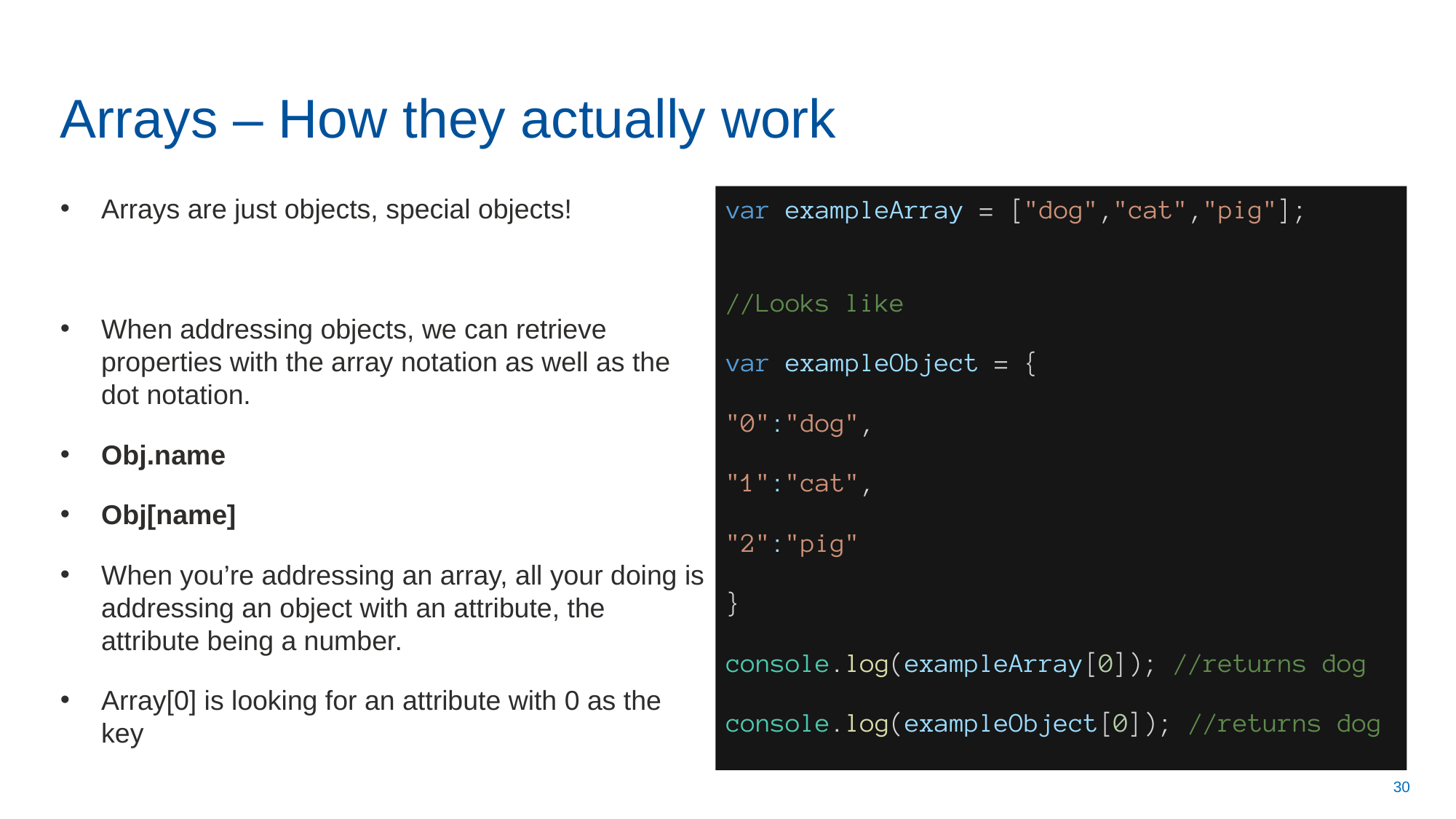

# Arrays – How they actually work
Arrays are just objects, special objects!

When addressing objects, we can retrieve properties with the array notation as well as the dot notation.
Obj.name
Obj[name]
When you’re addressing an array, all your doing is addressing an object with an attribute, the attribute being a number.
Array[0] is looking for an attribute with 0 as the key

var exampleArray = ["dog","cat","pig"];
//Looks like
var exampleObject = {
"0":"dog",
"1":"cat",
"2":"pig"
}
console.log(exampleArray[0]); //returns dog
console.log(exampleObject[0]); //returns dog